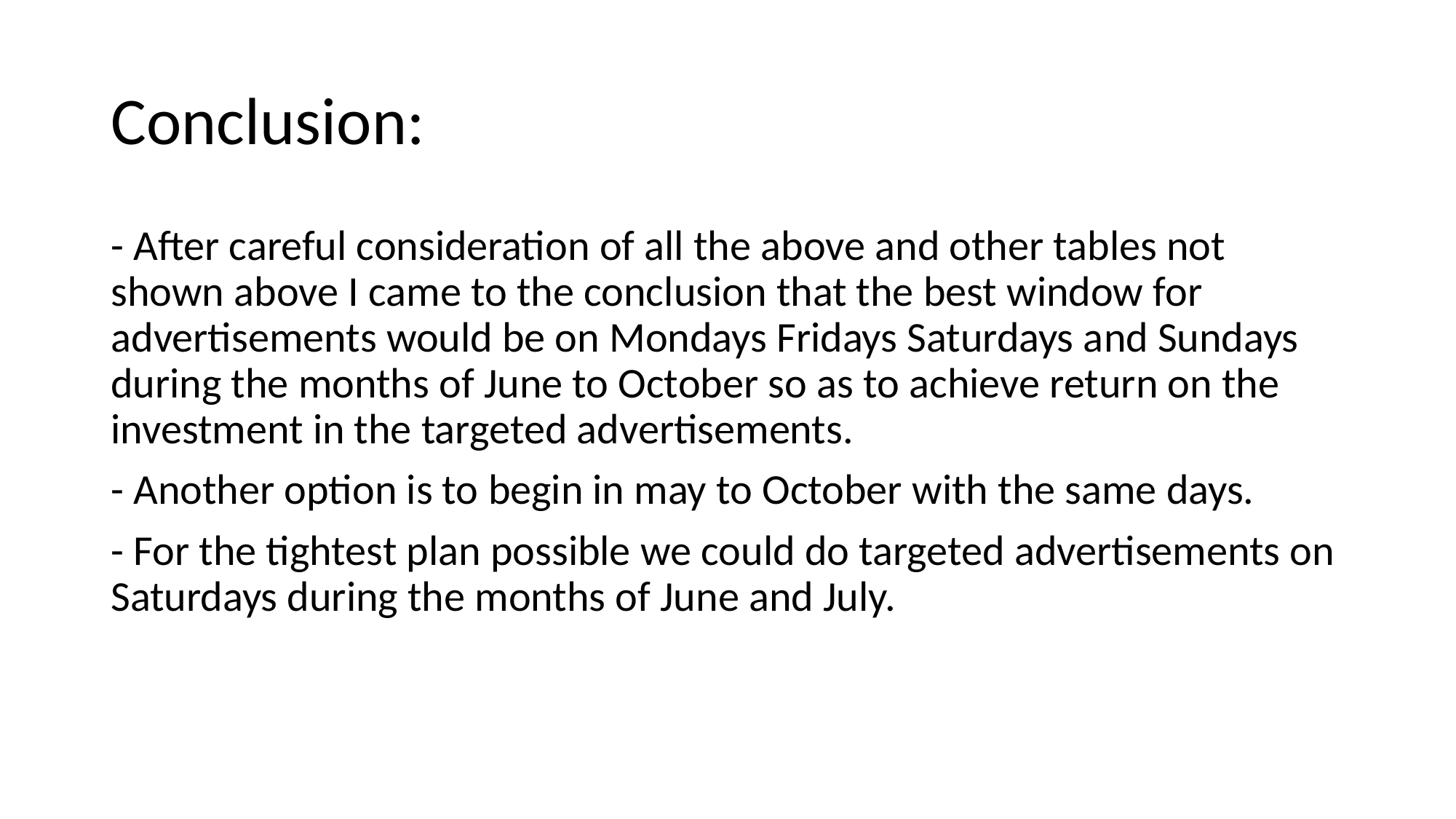

# Conclusion:
- After careful consideration of all the above and other tables not shown above I came to the conclusion that the best window for advertisements would be on Mondays Fridays Saturdays and Sundays during the months of June to October so as to achieve return on the investment in the targeted advertisements.
- Another option is to begin in may to October with the same days.
- For the tightest plan possible we could do targeted advertisements on Saturdays during the months of June and July.